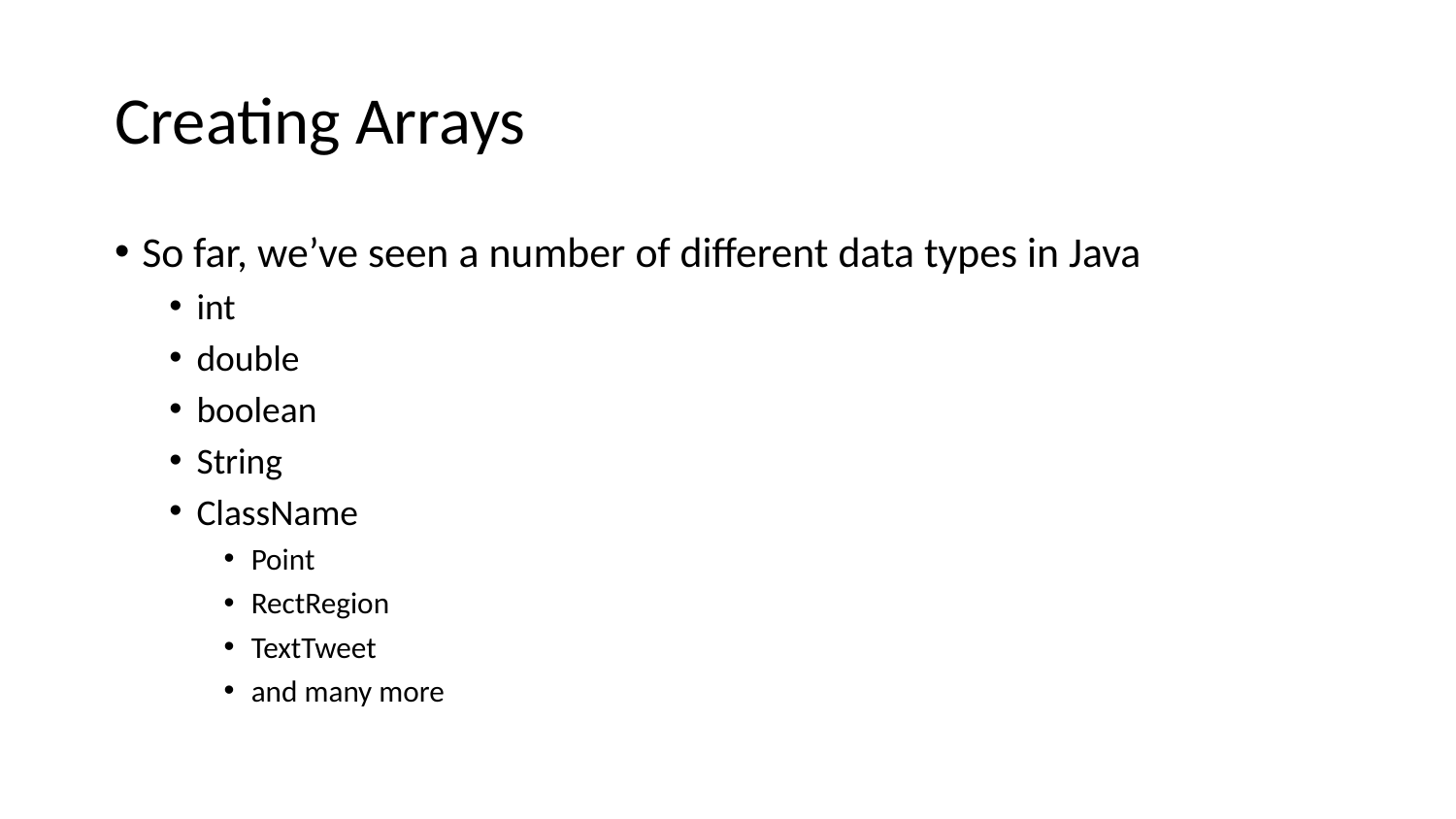

# Creating Arrays
So far, we’ve seen a number of different data types in Java
int
double
boolean
String
ClassName
Point
RectRegion
TextTweet
and many more